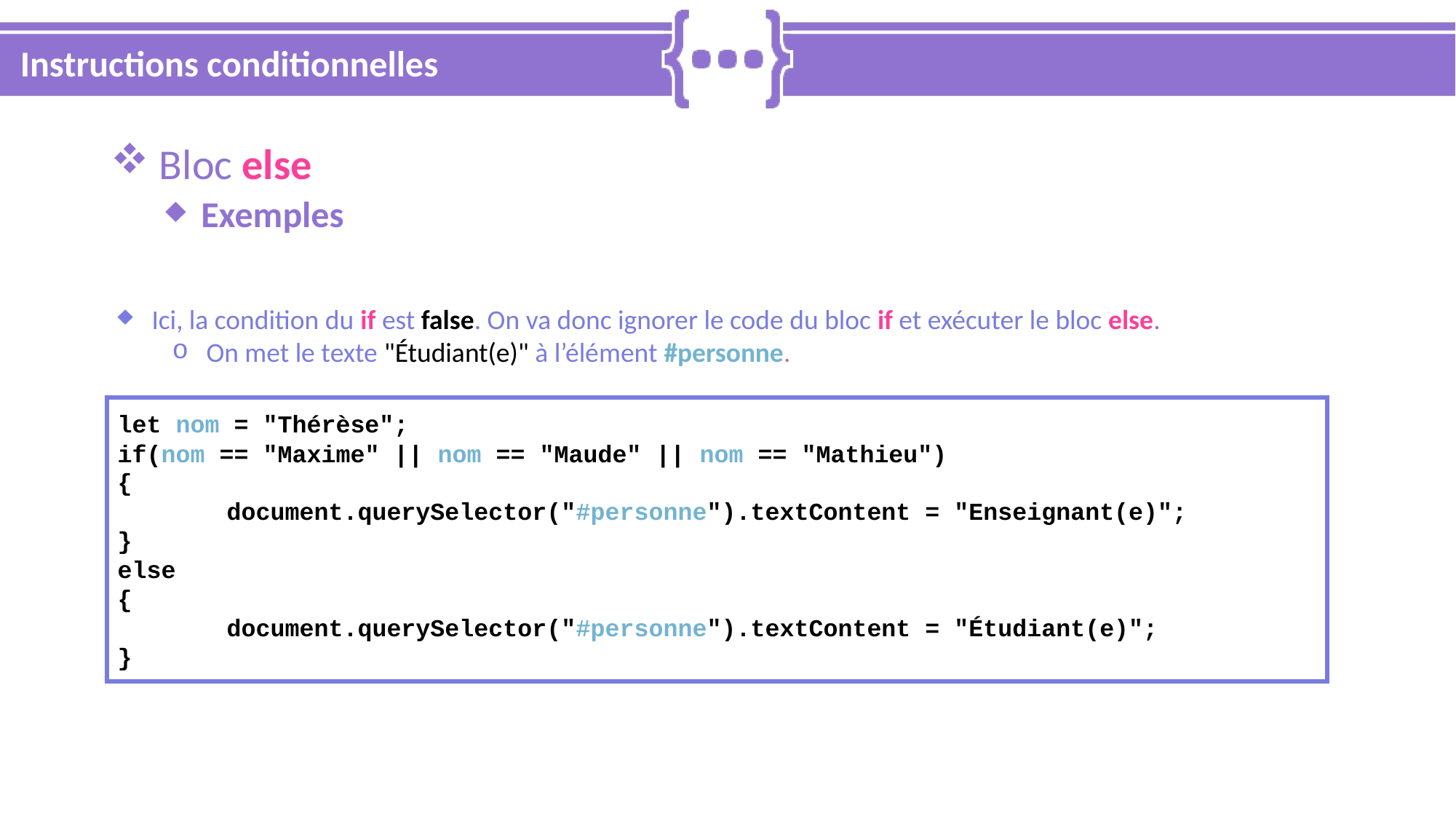

# Instructions conditionnelles
 Bloc else
 Exemples
Ici, la condition du if est false. On va donc ignorer le code du bloc if et exécuter le bloc else.
On met le texte "Étudiant(e)" à l’élément #personne.

let nom = "Thérèse";
if(nom == "Maxime" || nom == "Maude" || nom == "Mathieu")
{
	document.querySelector("#personne").textContent = "Enseignant(e)";
}
else
{
	document.querySelector("#personne").textContent = "Étudiant(e)";
}